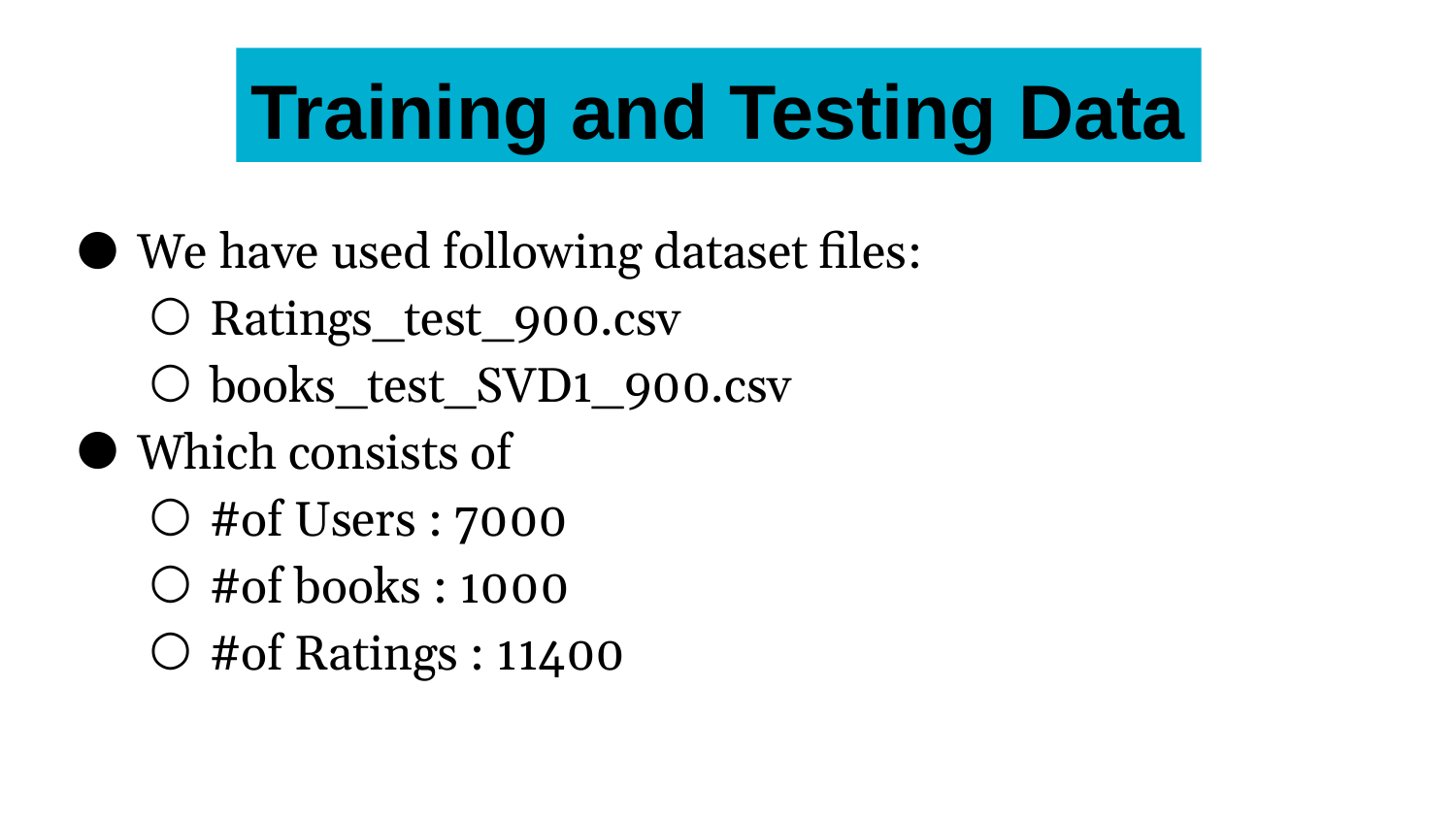

# Training and Testing Data
We have used following dataset files:
Ratings_test_900.csv
books_test_SVD1_900.csv
Which consists of
#of Users : 7000
#of books : 1000
#of Ratings : 11400